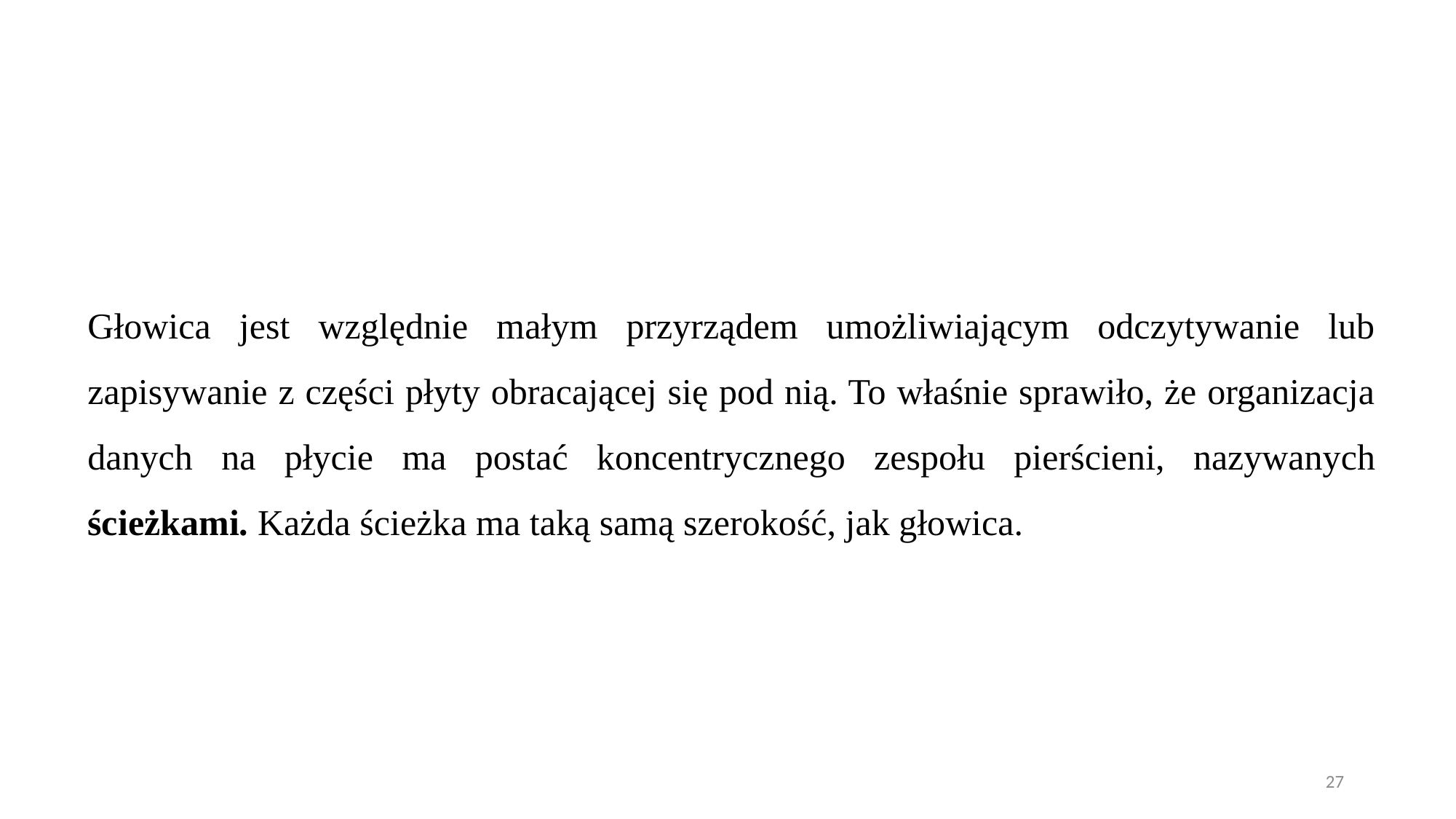

Głowica jest względnie małym przyrządem umożliwiającym odczytywanie lub zapisywanie z części płyty obracającej się pod nią. To właśnie sprawiło, że organizacja danych na płycie ma postać koncentrycznego zespołu pierścieni, nazywanych ścieżkami. Każda ścieżka ma taką samą szerokość, jak głowica.
27